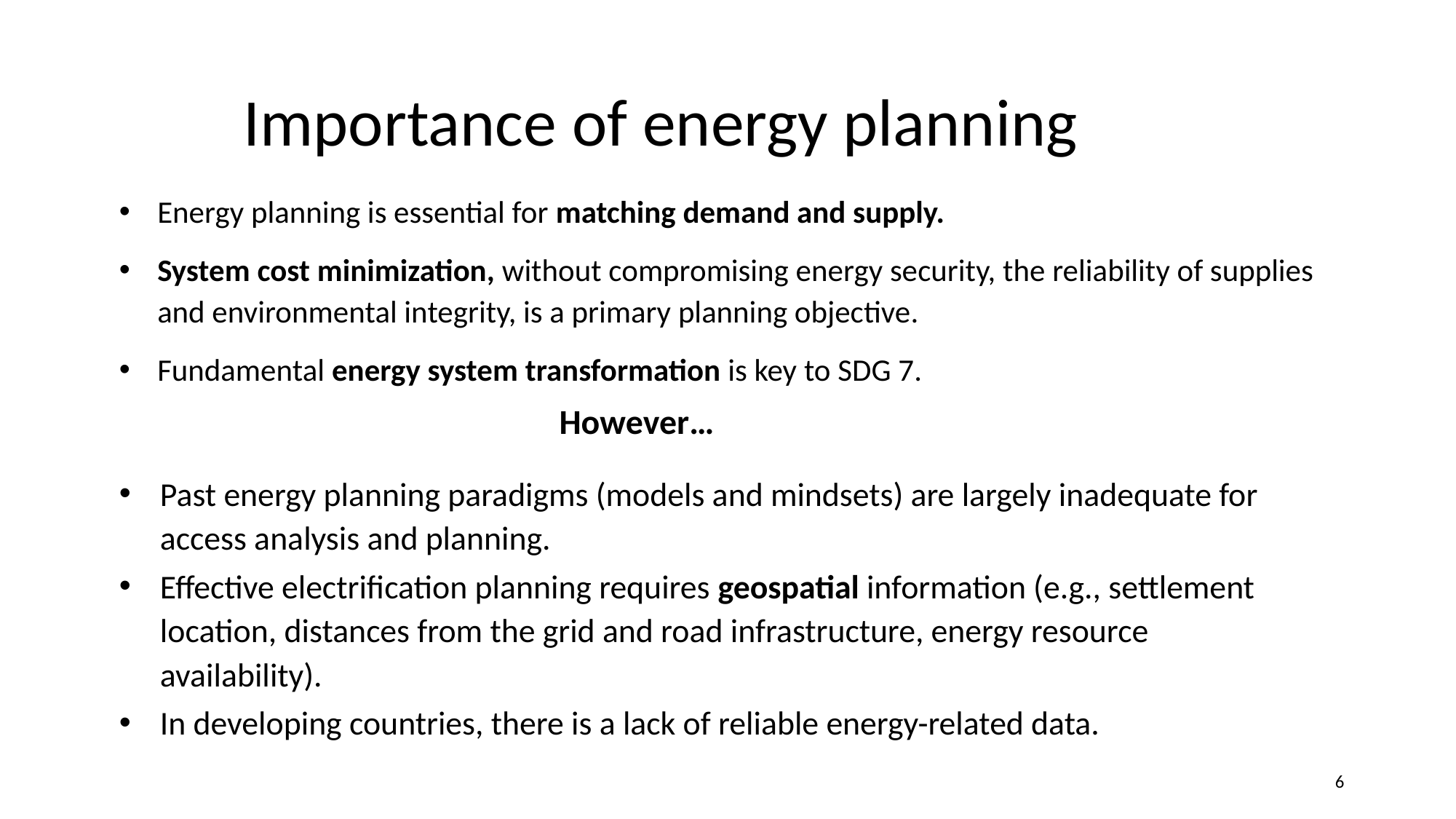

Importance of energy planning
Energy planning is essential for matching demand and supply.
System cost minimization, without compromising energy security, the reliability of supplies and environmental integrity, is a primary planning objective.
Fundamental energy system transformation is key to SDG 7.

However…
Past energy planning paradigms (models and mindsets) are largely inadequate for access analysis and planning.
Effective electrification planning requires geospatial information (e.g., settlement location, distances from the grid and road infrastructure, energy resource availability).
In developing countries, there is a lack of reliable energy-related data.
6